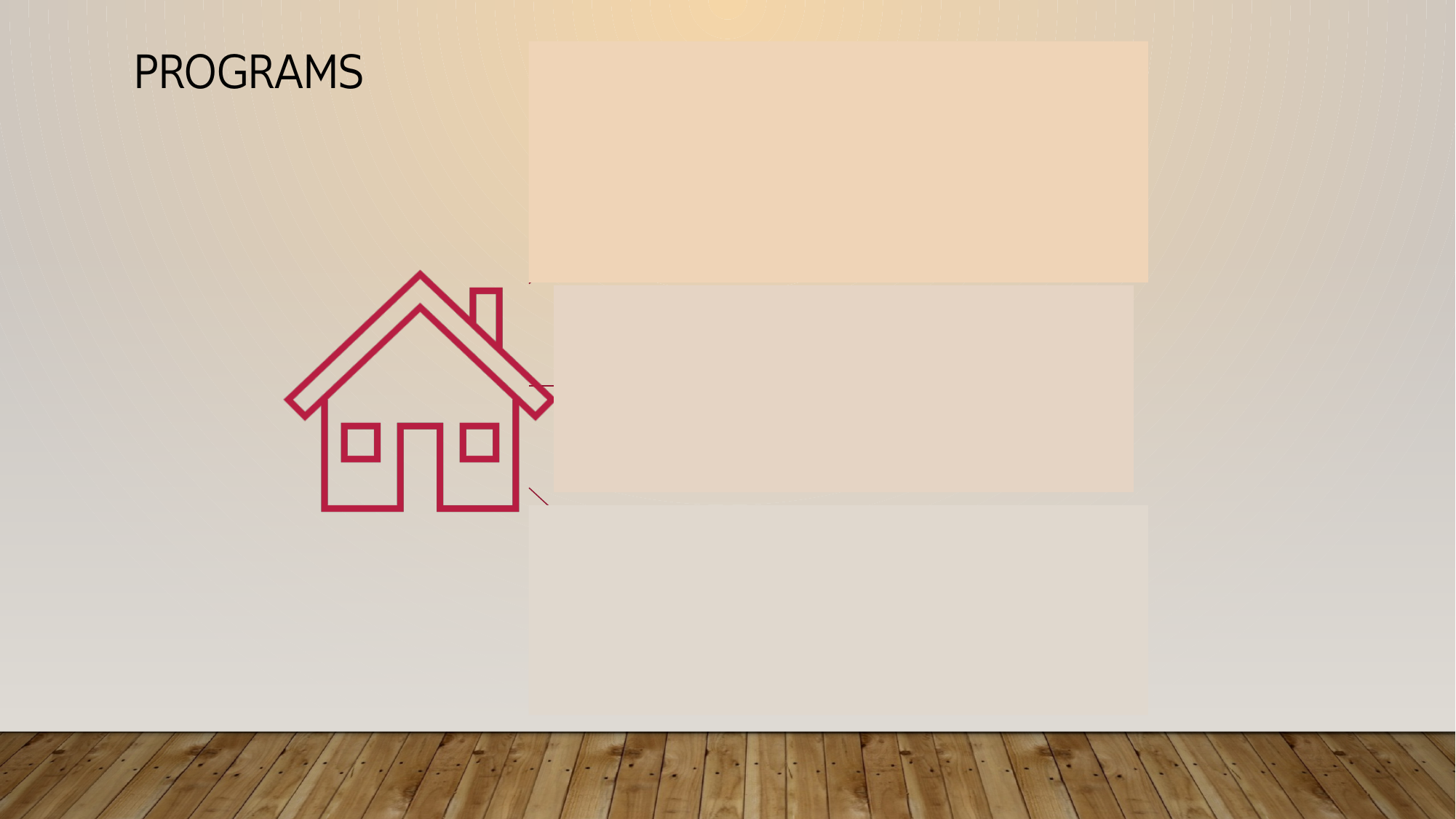

Programs
Orders
Stores and manages data on customer orders, product details and transaction dates
Shipment
Records and organizes details on order shipping
Inventory
Tracks stock levels and gathers data to optimize inventory management